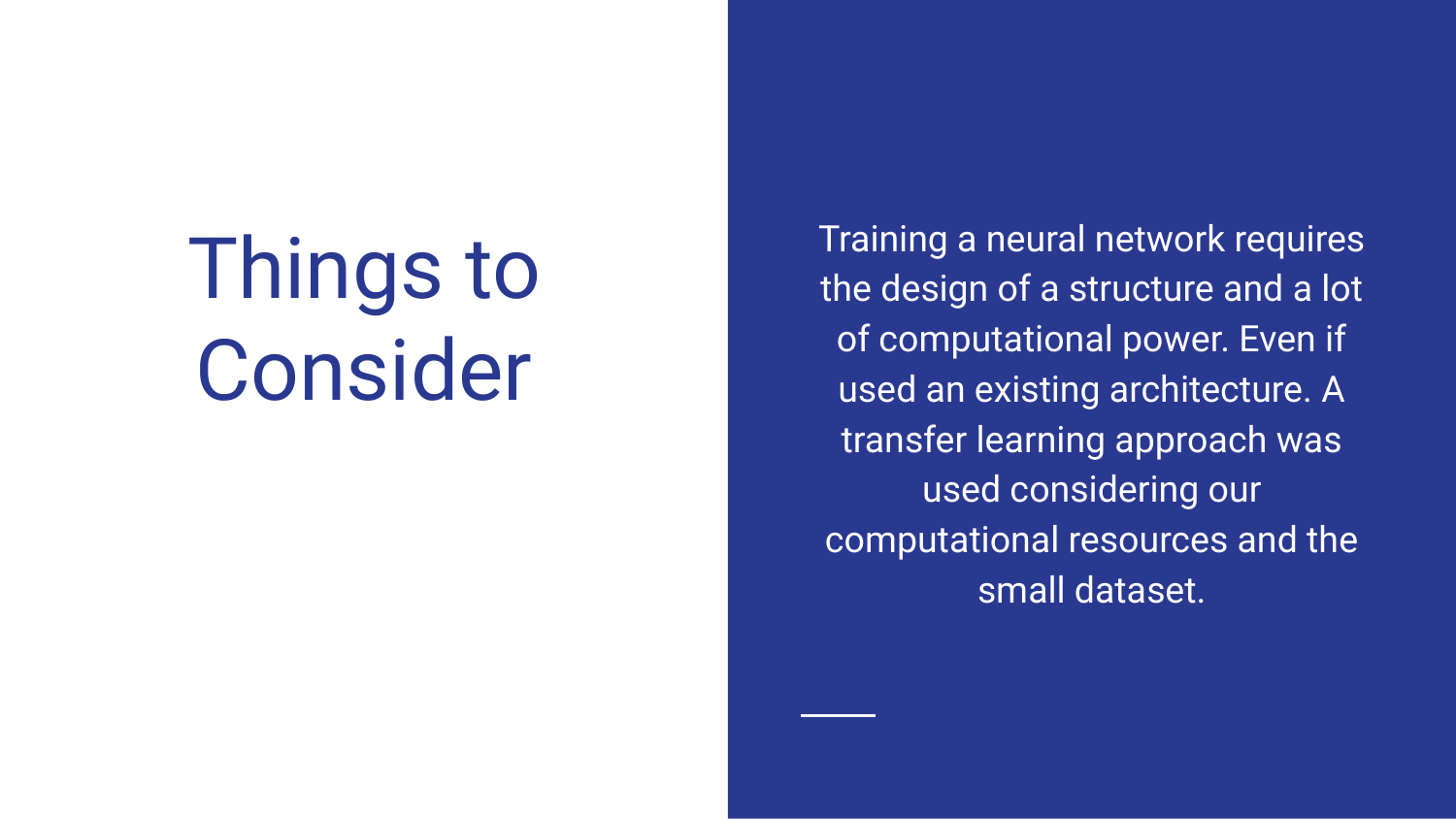

Training a neural network requires the design of a structure and a lot of computational power. Even if used an existing architecture. A transfer learning approach was used considering our computational resources and the small dataset.
# Things to Consider